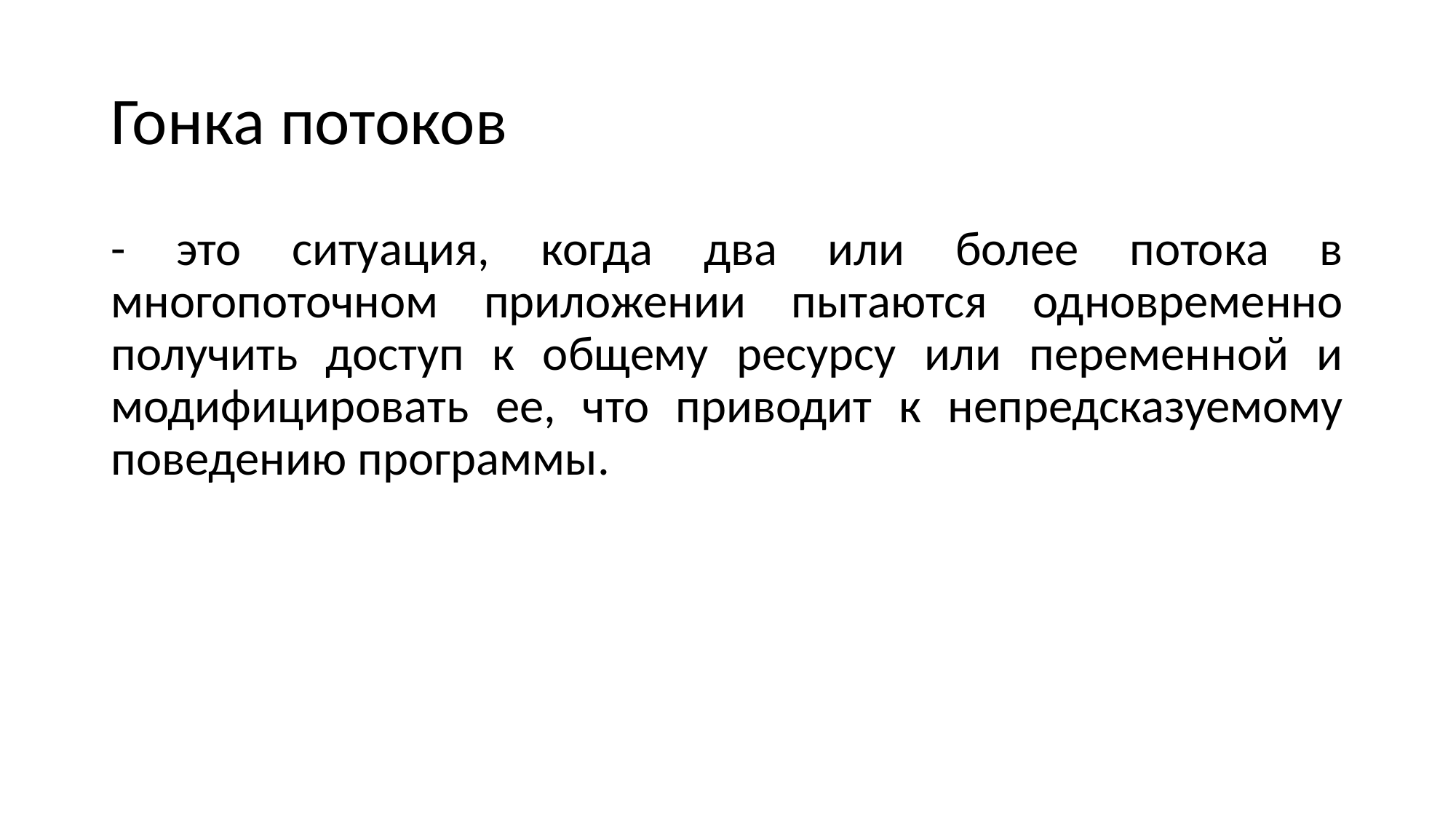

# Гонка потоков
- это ситуация, когда два или более потока в многопоточном приложении пытаются одновременно получить доступ к общему ресурсу или переменной и модифицировать ее, что приводит к непредсказуемому поведению программы.